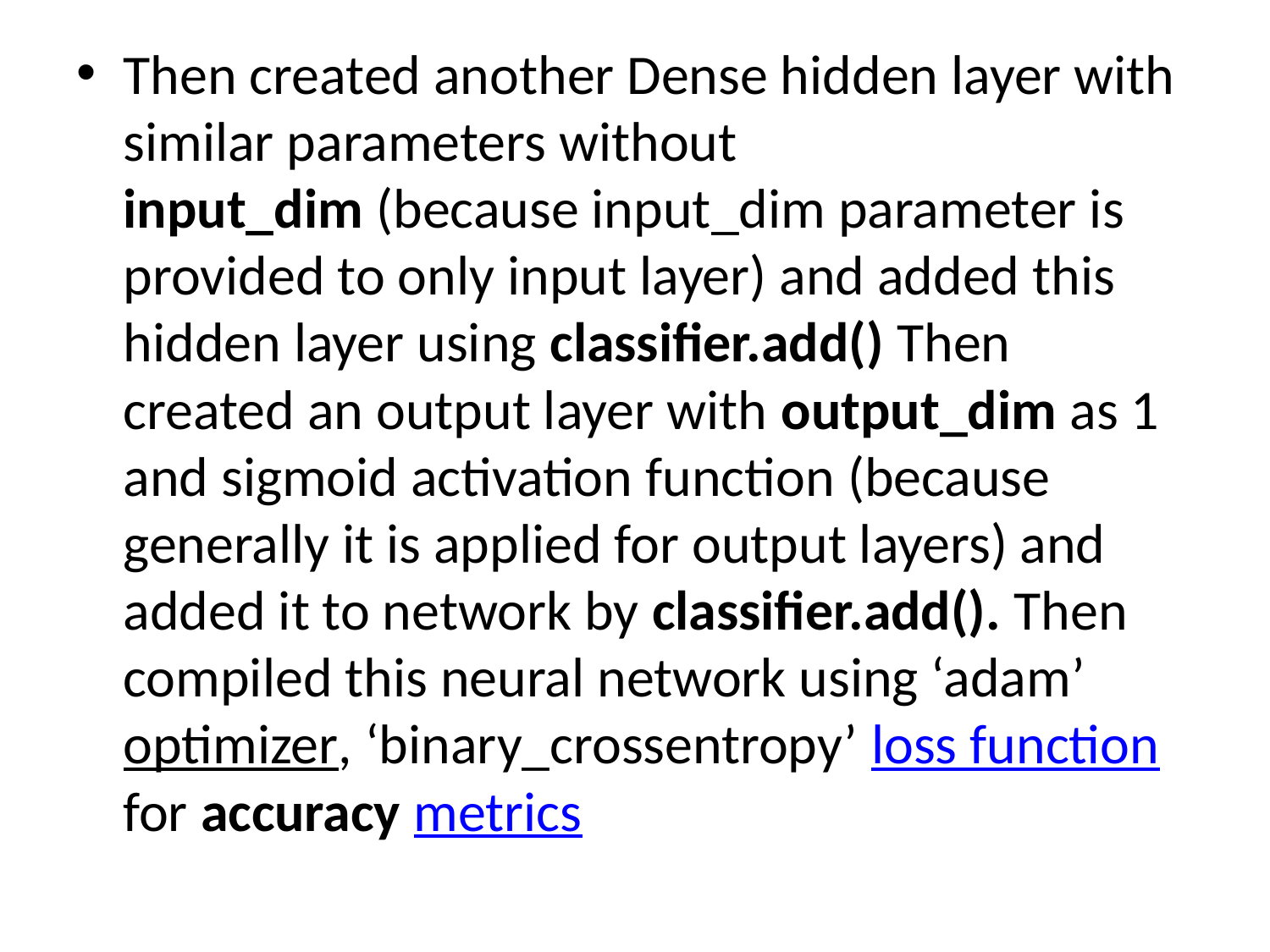

Then created another Dense hidden layer with similar parameters without input_dim (because input_dim parameter is provided to only input layer) and added this hidden layer using classifier.add() Then created an output layer with output_dim as 1 and sigmoid activation function (because generally it is applied for output layers) and added it to network by classifier.add(). Then compiled this neural network using ‘adam’ optimizer, ‘binary_crossentropy’ loss function for accuracy metrics